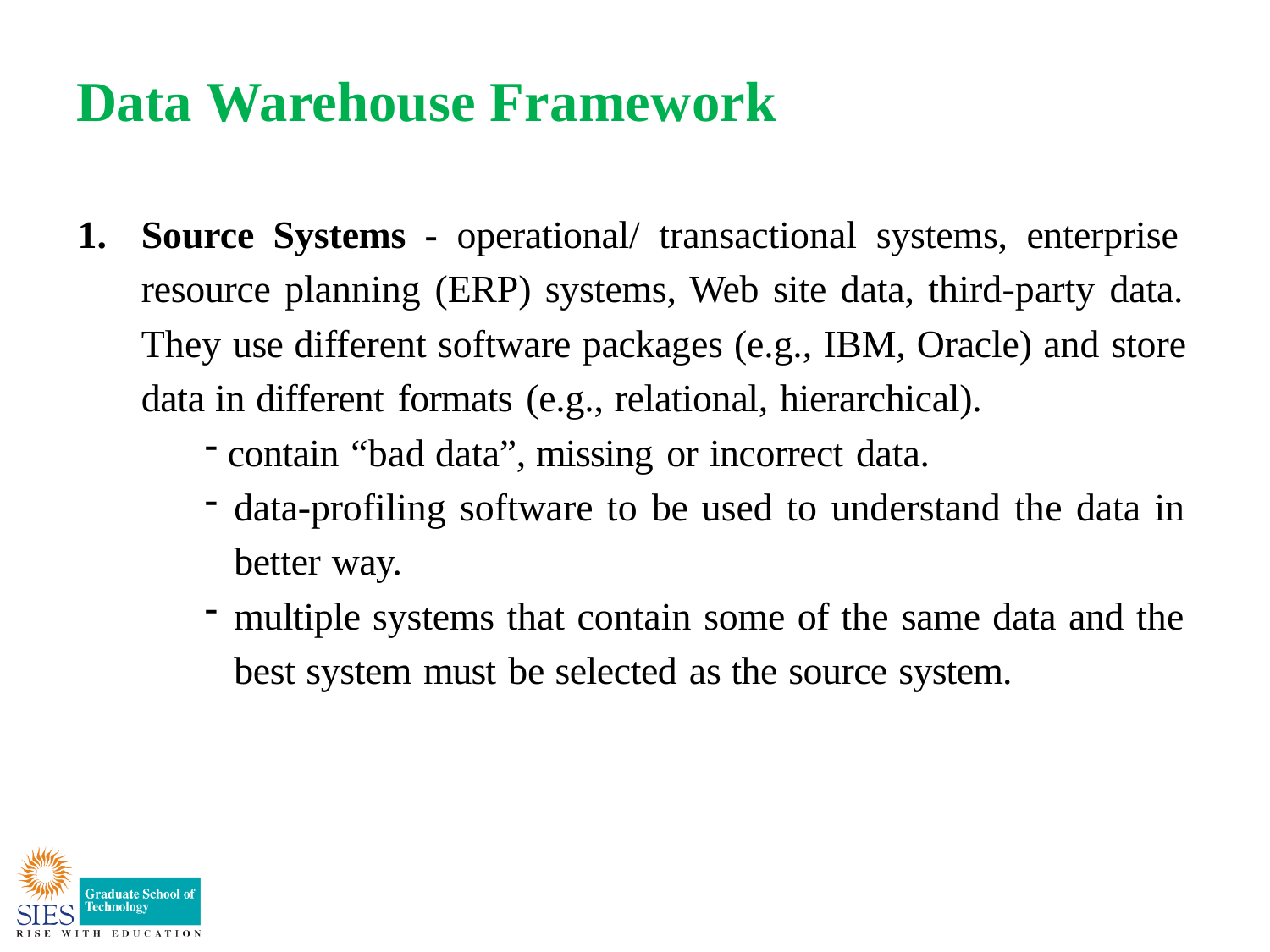

# Data Warehouse Framework
Source Systems - operational/ transactional systems, enterprise  resource planning (ERP) systems, Web site data, third-party data.  They use different software packages (e.g., IBM, Oracle) and store  data in different formats (e.g., relational, hierarchical).
contain “bad data”, missing or incorrect data.
data-profiling software to be used to understand the data in  better way.
multiple systems that contain some of the same data and the  best system must be selected as the source system.